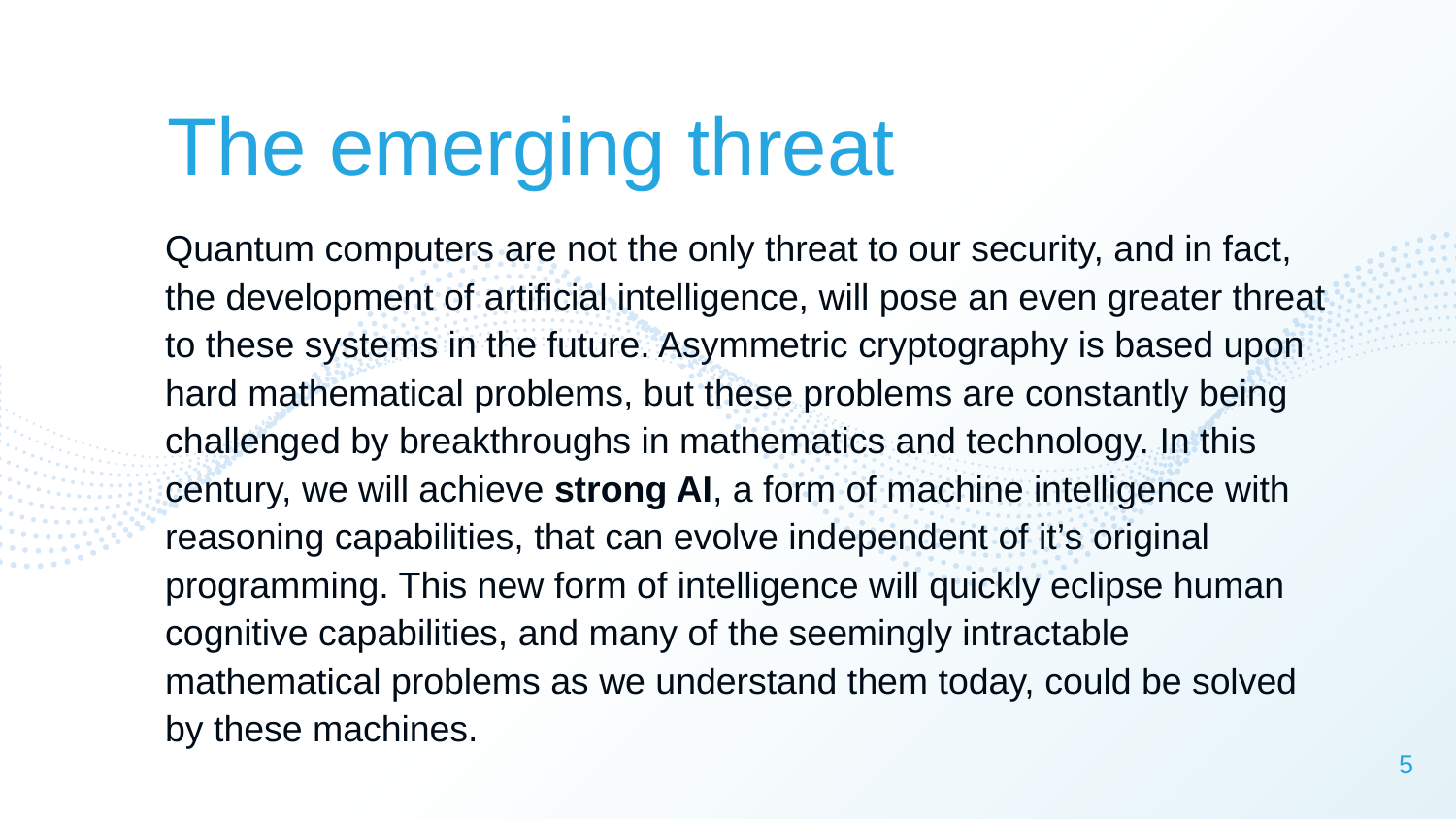

The emerging threat
Quantum computers are not the only threat to our security, and in fact, the development of artificial intelligence, will pose an even greater threat to these systems in the future. Asymmetric cryptography is based upon hard mathematical problems, but these problems are constantly being challenged by breakthroughs in mathematics and technology. In this century, we will achieve strong AI, a form of machine intelligence with reasoning capabilities, that can evolve independent of it’s original programming. This new form of intelligence will quickly eclipse human cognitive capabilities, and many of the seemingly intractable mathematical problems as we understand them today, could be solved by these machines.
5